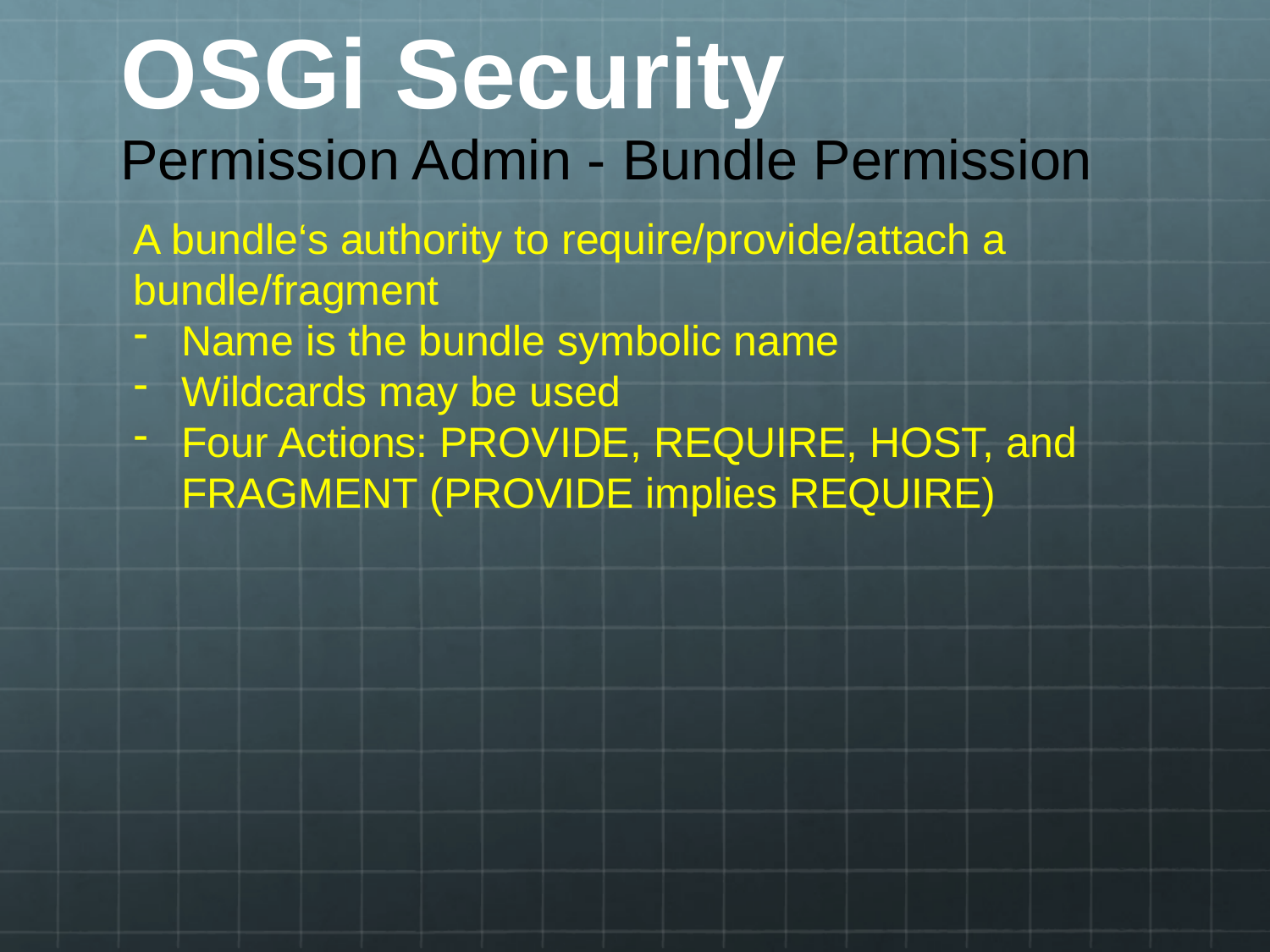

OSGi Security

Permission Admin - Bundle Permission
A bundle‘s authority to require/provide/attach a
bundle/fragment
Name is the bundle symbolic name
Wildcards may be used
Four Actions: PROVIDE, REQUIRE, HOST, and FRAGMENT (PROVIDE implies REQUIRE)